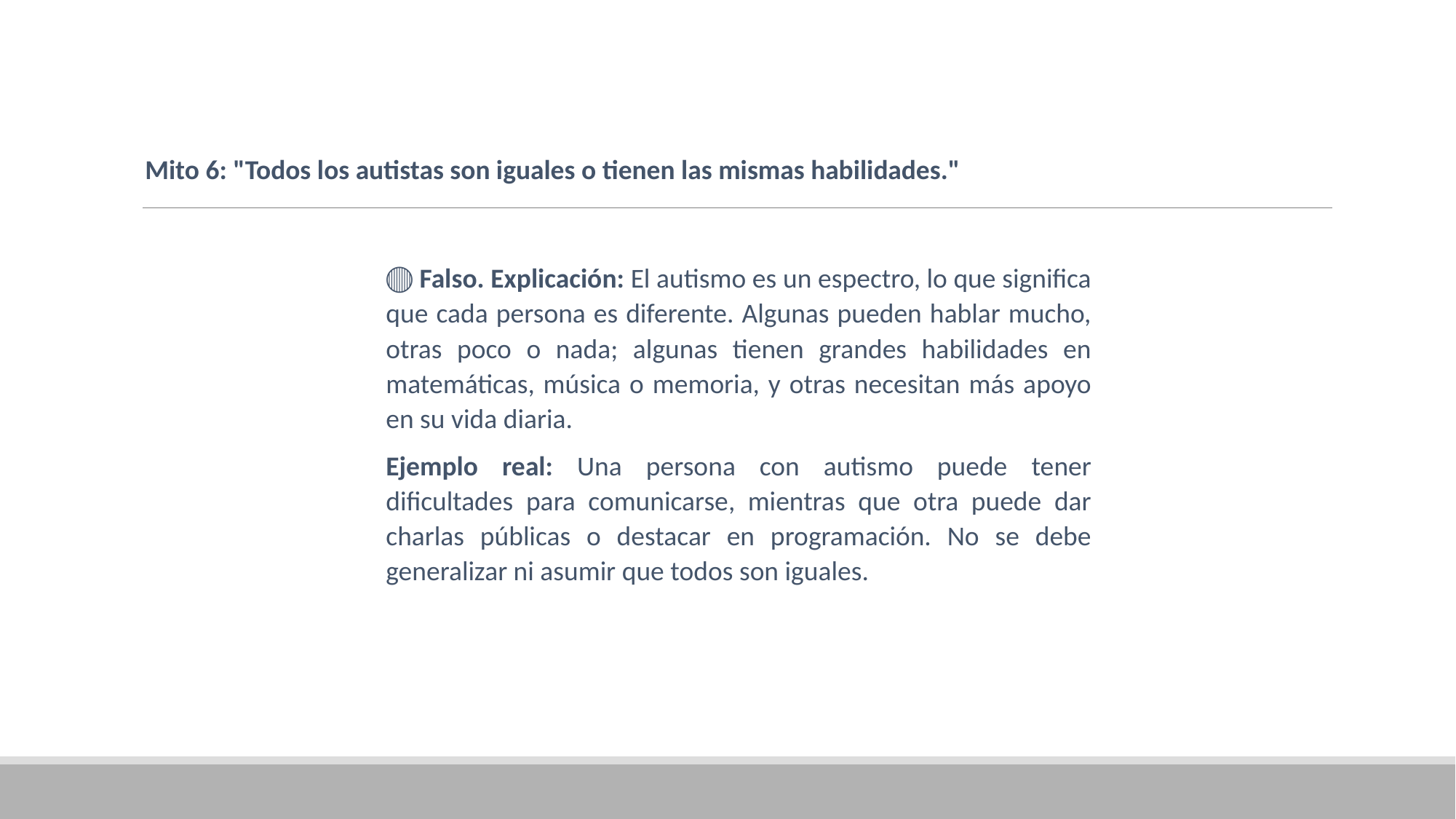

Mito 6: "Todos los autistas son iguales o tienen las mismas habilidades."
🔴 Falso. Explicación: El autismo es un espectro, lo que significa que cada persona es diferente. Algunas pueden hablar mucho, otras poco o nada; algunas tienen grandes habilidades en matemáticas, música o memoria, y otras necesitan más apoyo en su vida diaria.
Ejemplo real: Una persona con autismo puede tener dificultades para comunicarse, mientras que otra puede dar charlas públicas o destacar en programación. No se debe generalizar ni asumir que todos son iguales.